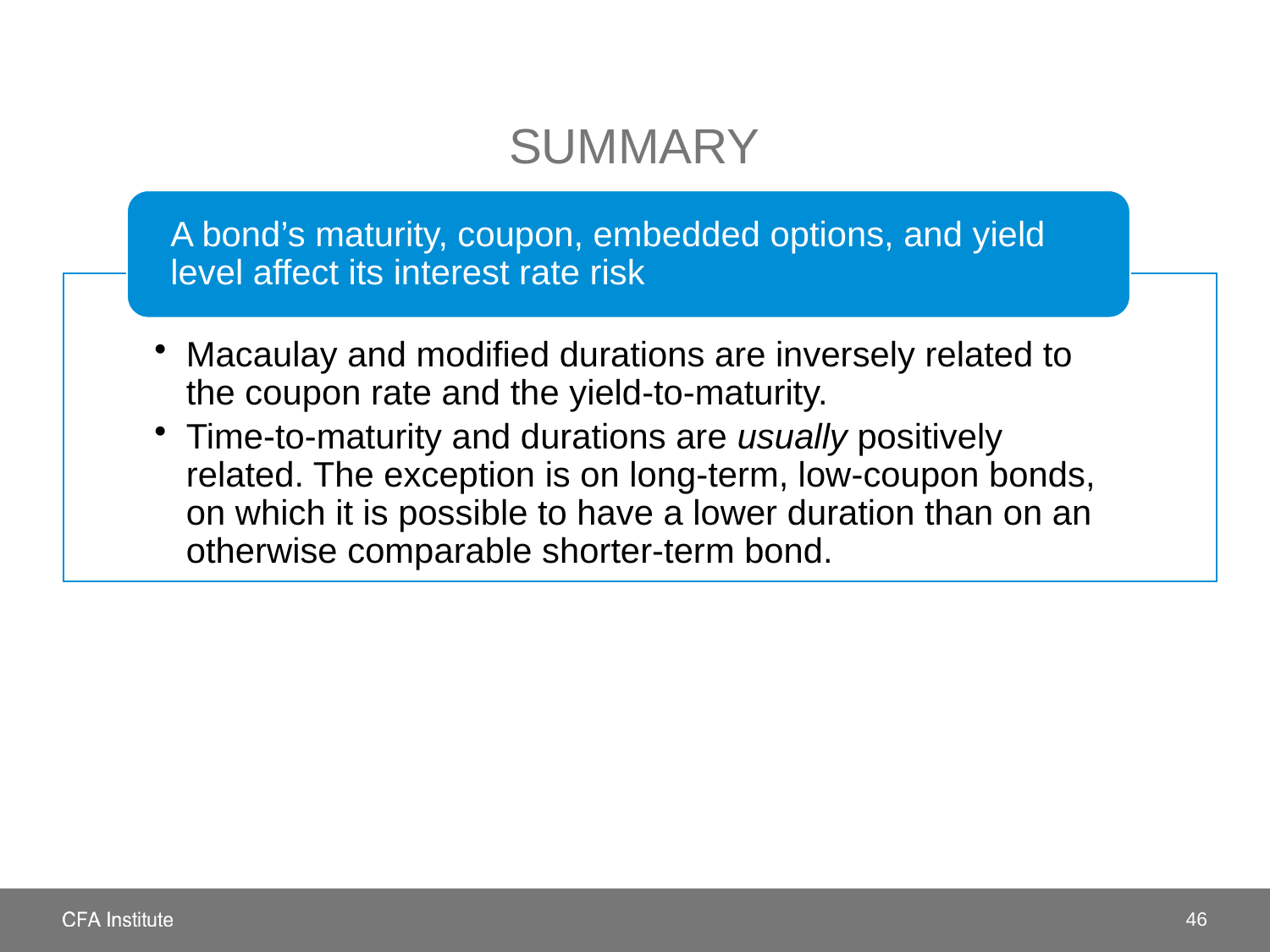

# SUMMARY
Macaulay and modified durations are inversely related to the coupon rate and the yield-to-maturity.
Time-to-maturity and durations are usually positively related. The exception is on long-term, low-coupon bonds, on which it is possible to have a lower duration than on an otherwise comparable shorter-term bond.
A bond’s maturity, coupon, embedded options, and yield level affect its interest rate risk
46